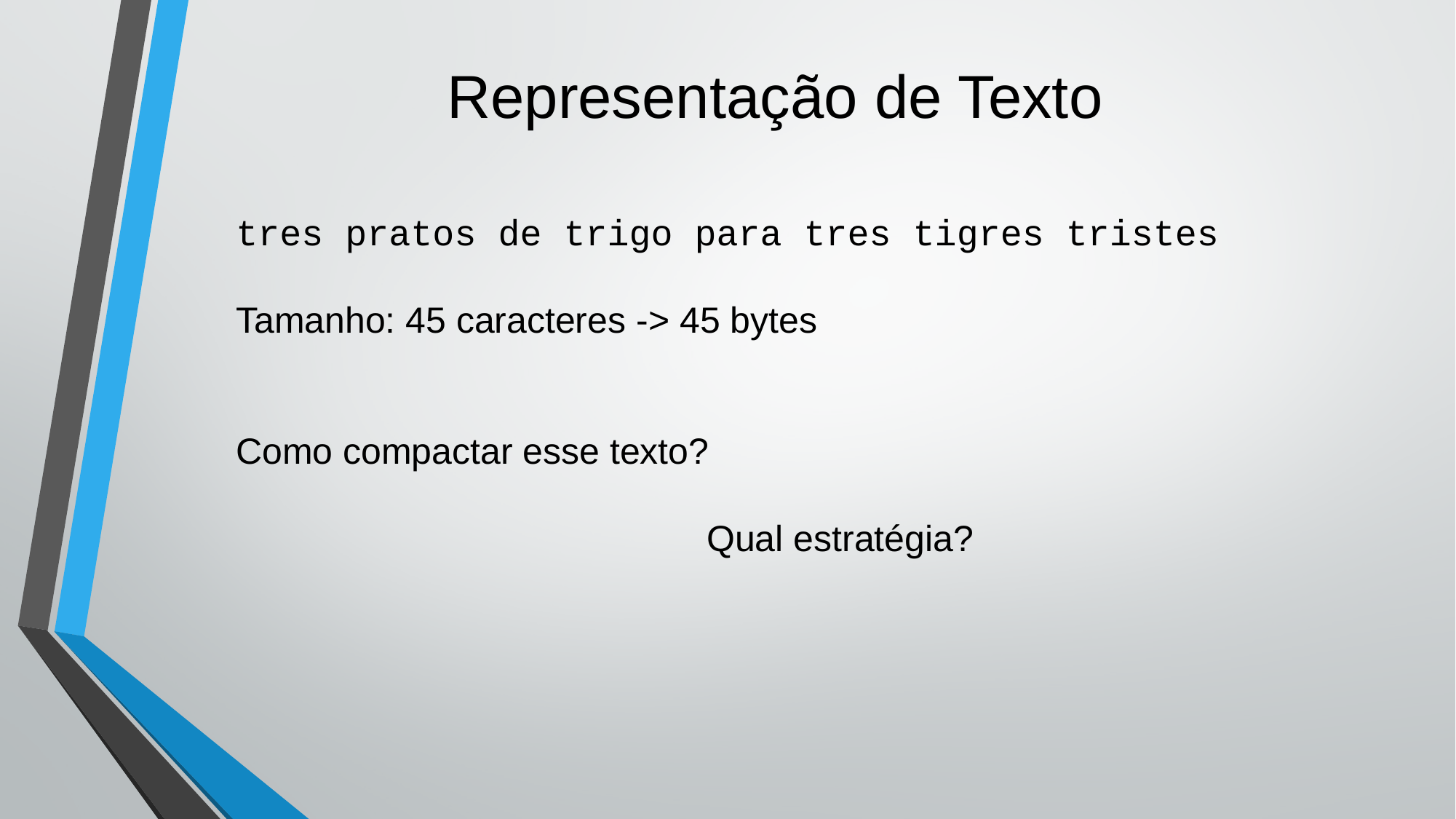

# Representação de Texto
tres pratos de trigo para tres tigres tristes

Tamanho: 45 caracteres -> 45 bytes

Como compactar esse texto?

					Qual estratégia?